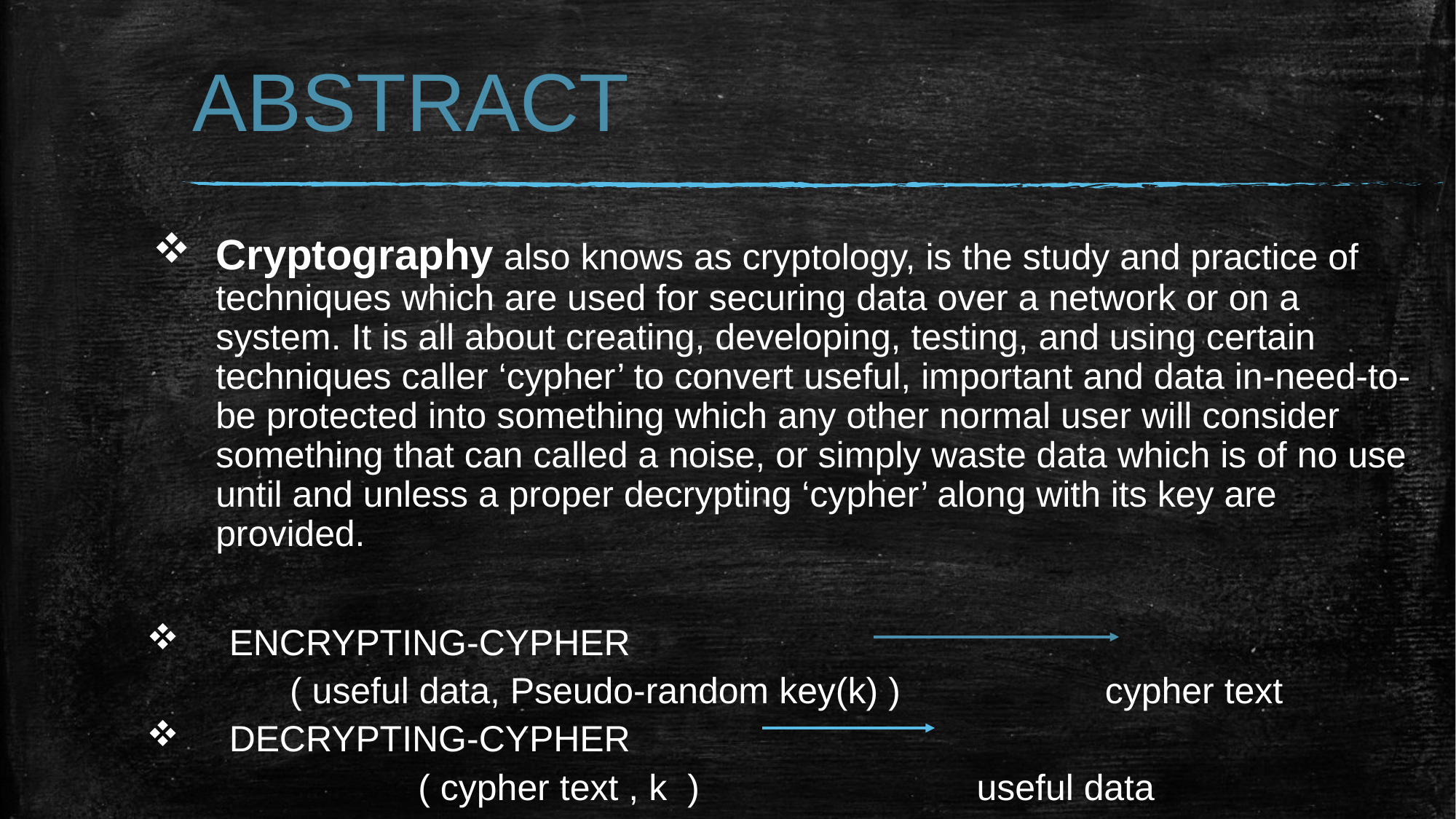

# ABSTRACT
Cryptography also knows as cryptology, is the study and practice of techniques which are used for securing data over a network or on a system. It is all about creating, developing, testing, and using certain techniques caller ‘cypher’ to convert useful, important and data in-need-to-be protected into something which any other normal user will consider something that can called a noise, or simply waste data which is of no use until and unless a proper decrypting ‘cypher’ along with its key are provided.

ENCRYPTING-CYPHER
( useful data, Pseudo-random key(k) )    		     cypher text
DECRYPTING-CYPHER
( cypher text , k  )		            useful data